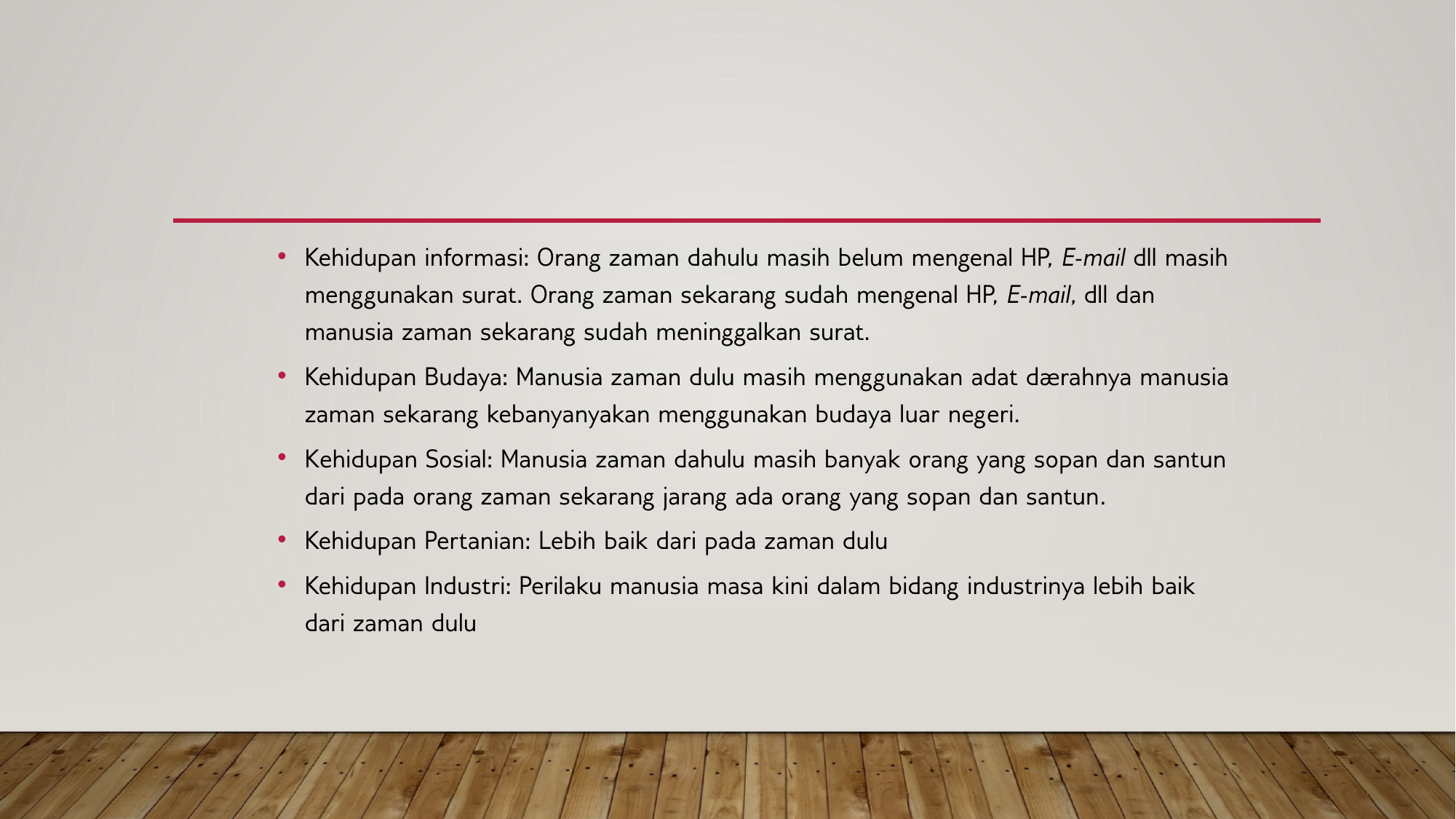

Kehidupan informasi: Orang zaman dahulu masih belum mengenal HP, E-mail dll masih menggunakan surat. Orang zaman sekarang sudah mengenal HP, E-mail, dll dan manusia zaman sekarang sudah meninggalkan surat.
Kehidupan Budaya: Manusia zaman dulu masih menggunakan adat daerahnya manusia zaman sekarang kebanyanyakan menggunakan budaya luar negeri.
Kehidupan Sosial: Manusia zaman dahulu masih banyak orang yang sopan dan santun dari pada orang zaman sekarang jarang ada orang yang sopan dan santun.
Kehidupan Pertanian: Lebih baik dari pada zaman dulu
Kehidupan Industri: Perilaku manusia masa kini dalam bidang industrinya lebih baik dari zaman dulu